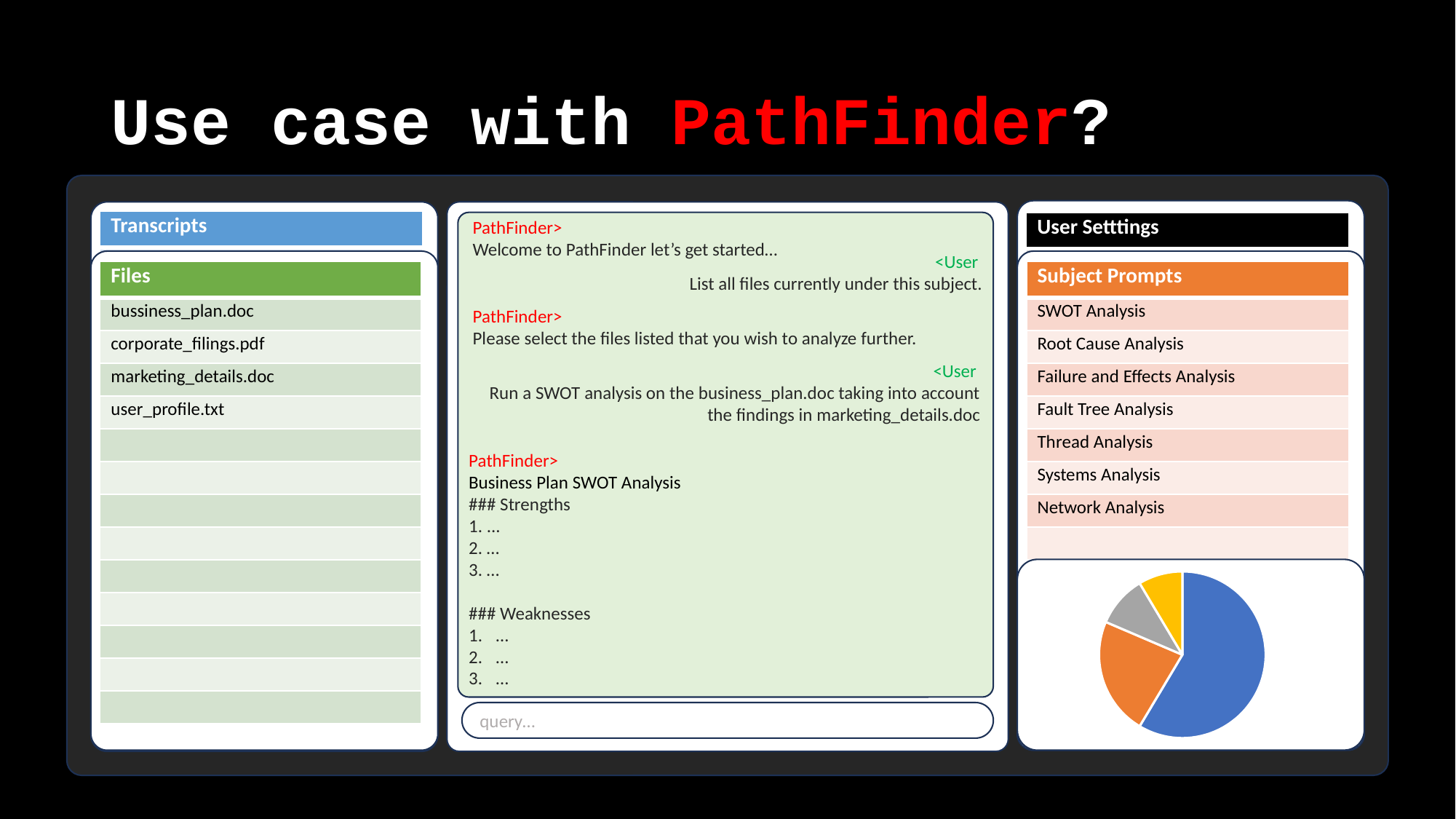

# Use case with PathFinder?
Test

PathFinder>
Welcome to PathFinder let’s get started…
<User
List all files currently under this subject.
PathFinder>
Please select the files listed that you wish to analyze further.
<User
Run a SWOT analysis on the business_plan.doc taking into account the findings in marketing_details.doc
PathFinder>
Business Plan SWOT Analysis
### Strengths 1. ...
2. …
3. …

### Weaknesses
…
…
…
| Transcripts |
| --- |
| Subject Business |
|  |
|  |
|  |
|  |
|  |
|  |
|  |
|  |
|  |
|  |
|  |
|  |
| User Setttings |
| --- |
| Subject Business |
|  |
|  |
|  |
|  |
|  |
|  |
|  |
|  |
|  |
|  |
|  |
|  |

| Files |
| --- |
| bussiness\_plan.doc |
| corporate\_filings.pdf |
| marketing\_details.doc |
| user\_profile.txt |
|  |
|  |
|  |
|  |
|  |
|  |
|  |
|  |
|  |
| Subject Prompts |
| --- |
| SWOT Analysis |
| Root Cause Analysis |
| Failure and Effects Analysis |
| Fault Tree Analysis |
| Thread Analysis |
| Systems Analysis |
| Network Analysis |
|  |
|  |
|  |
|  |
|  |
|  |

### Chart

| Category | Sales |
|---|---|
| 1st Qtr | 8.2 |
| 2nd Qtr | 3.2 |
| 3rd Qtr | 1.4 |
| 4th Qtr | 1.2 |
query…